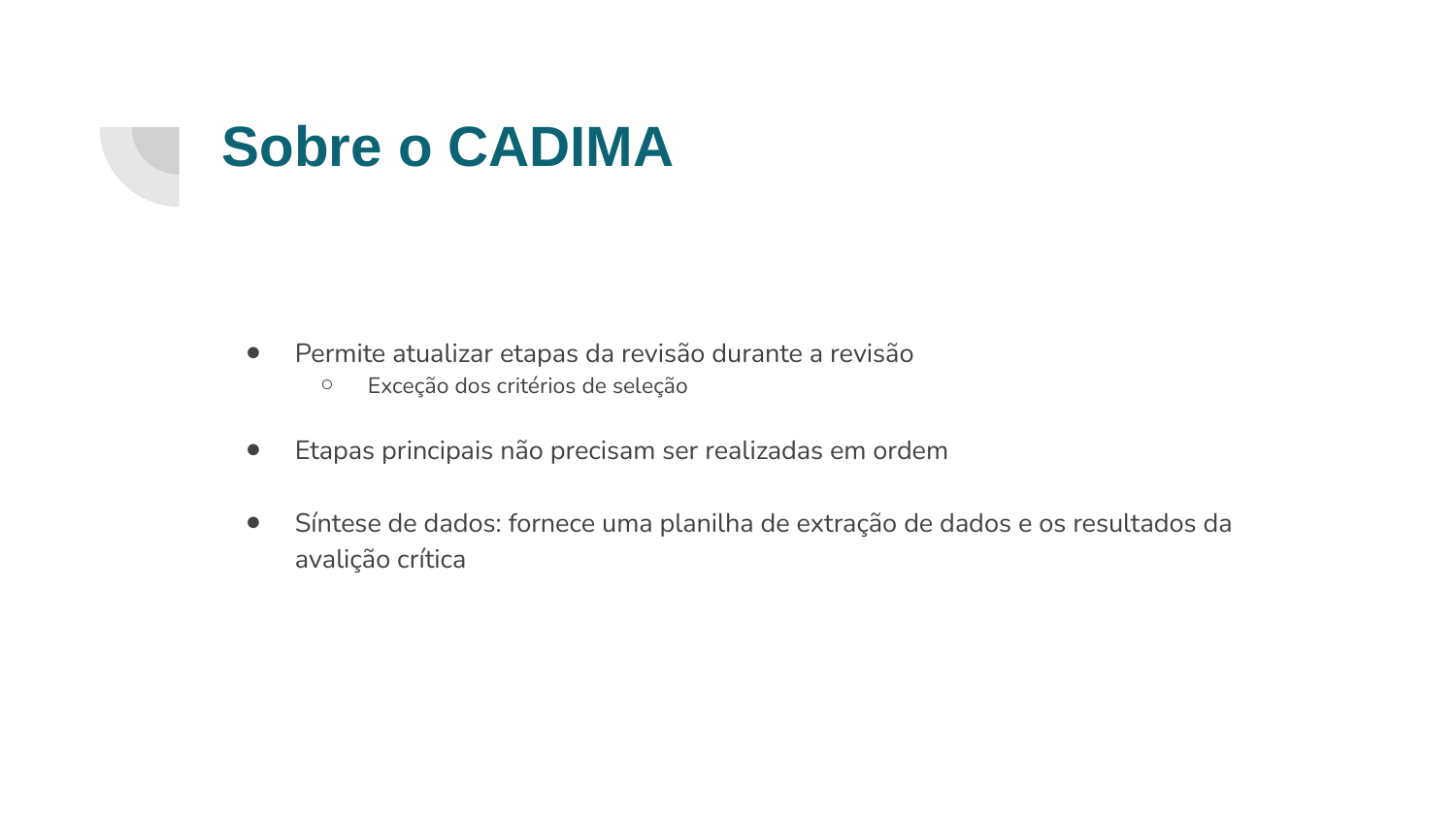

# Sobre o CADIMA
Permite atualizar etapas da revisão durante a revisão
Exceção dos critérios de seleção

Etapas principais não precisam ser realizadas em ordem

Síntese de dados: fornece uma planilha de extração de dados e os resultados da avalição crítica